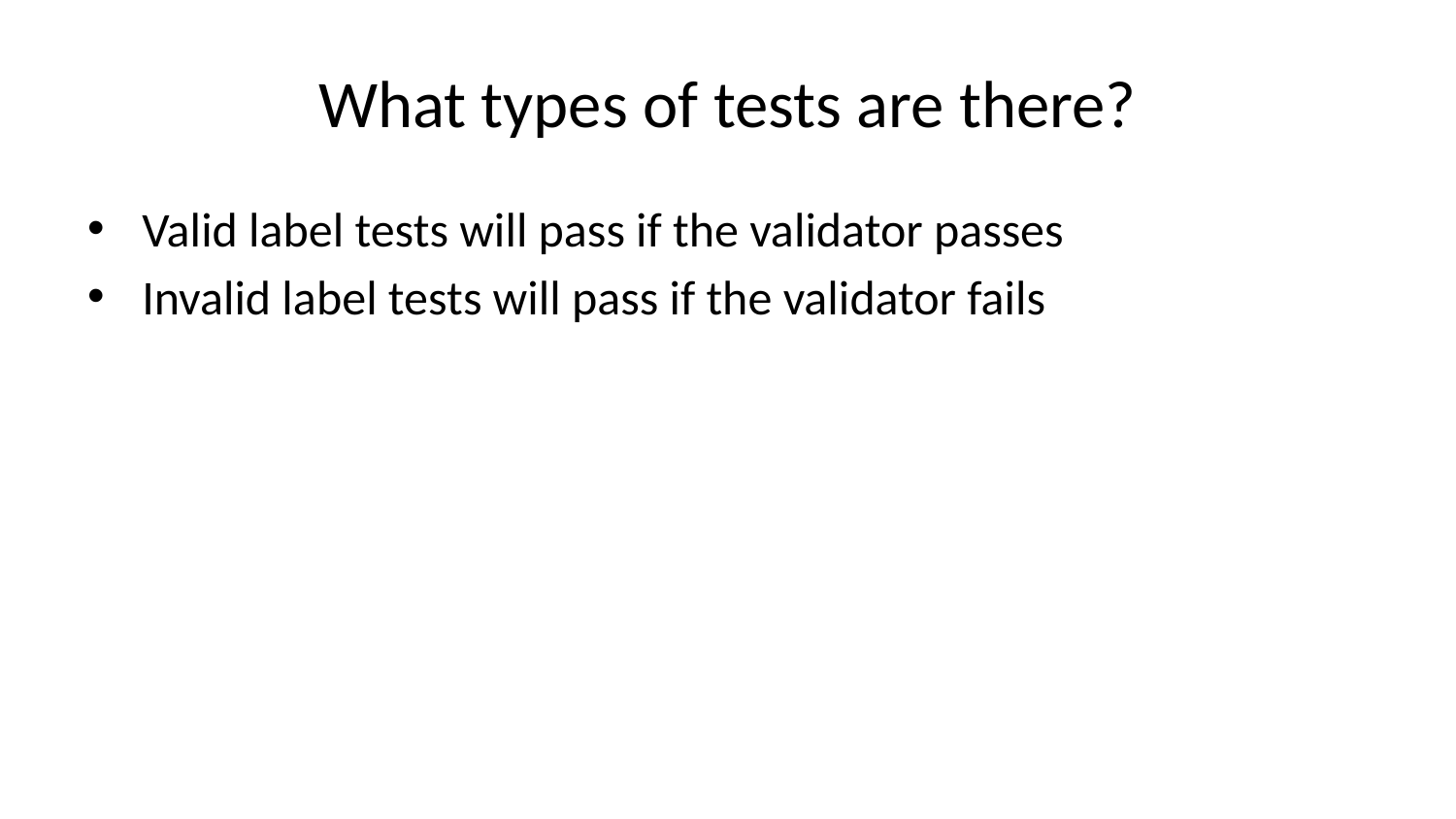

# What types of tests are there?
Valid label tests will pass if the validator passes
Invalid label tests will pass if the validator fails